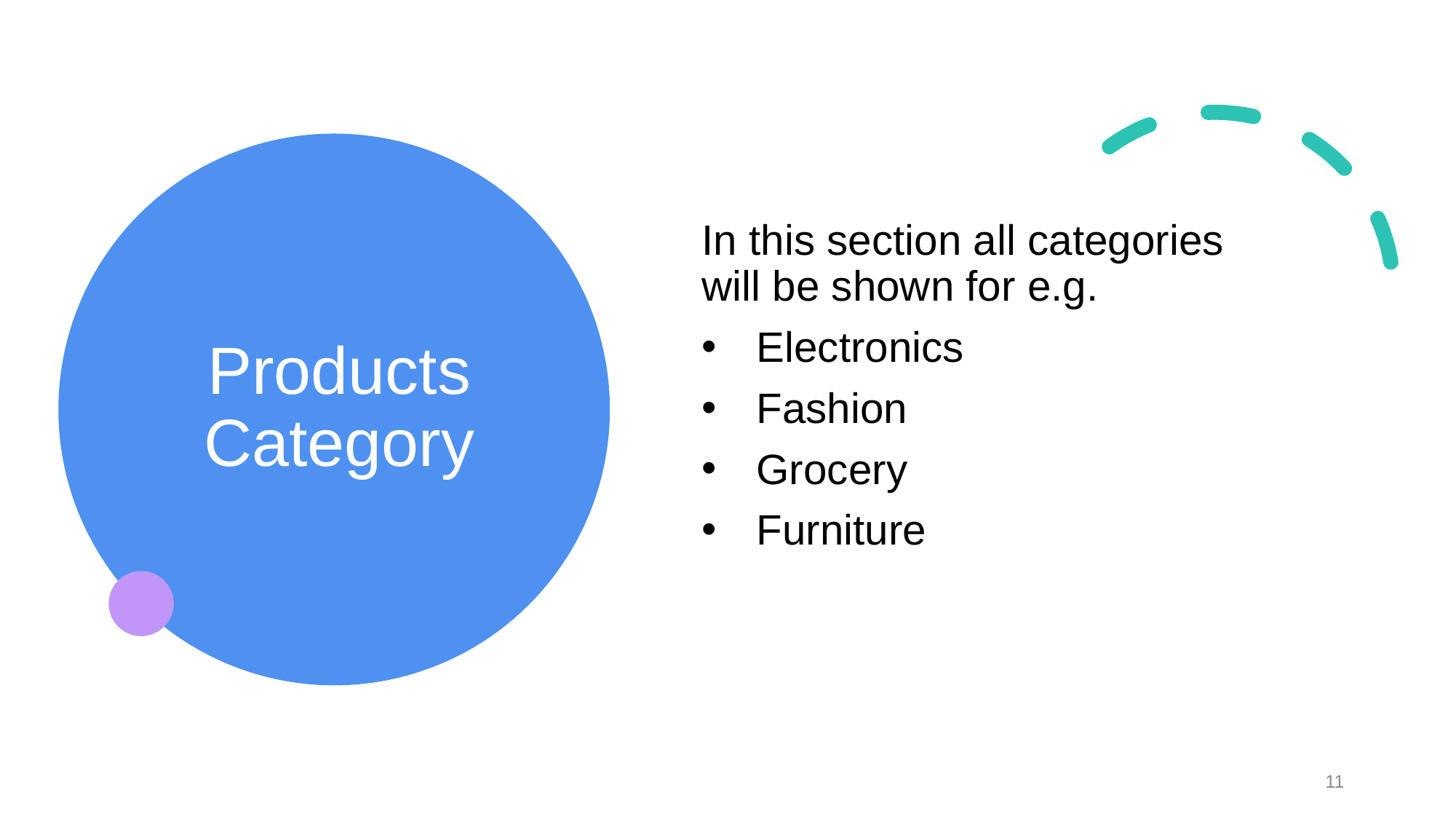

# Products Category
In this section all categories will be shown for e.g.
Electronics
Fashion
Grocery
Furniture

11